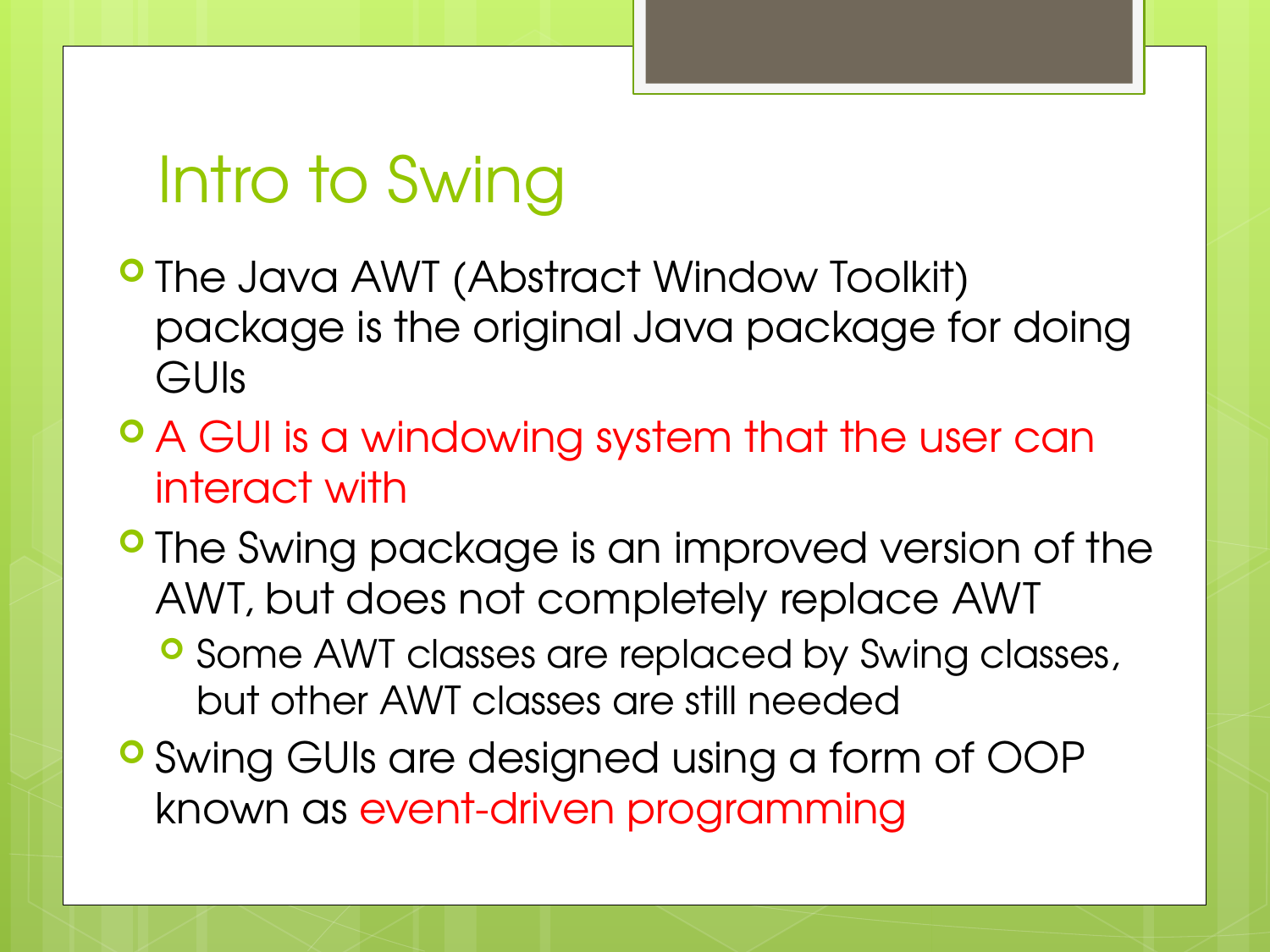

# Intro to Swing
The Java AWT (Abstract Window Toolkit) package is the original Java package for doing GUIs
A GUI is a windowing system that the user can interact with
The Swing package is an improved version of the AWT, but does not completely replace AWT
Some AWT classes are replaced by Swing classes, but other AWT classes are still needed
Swing GUIs are designed using a form of OOP known as event-driven programming